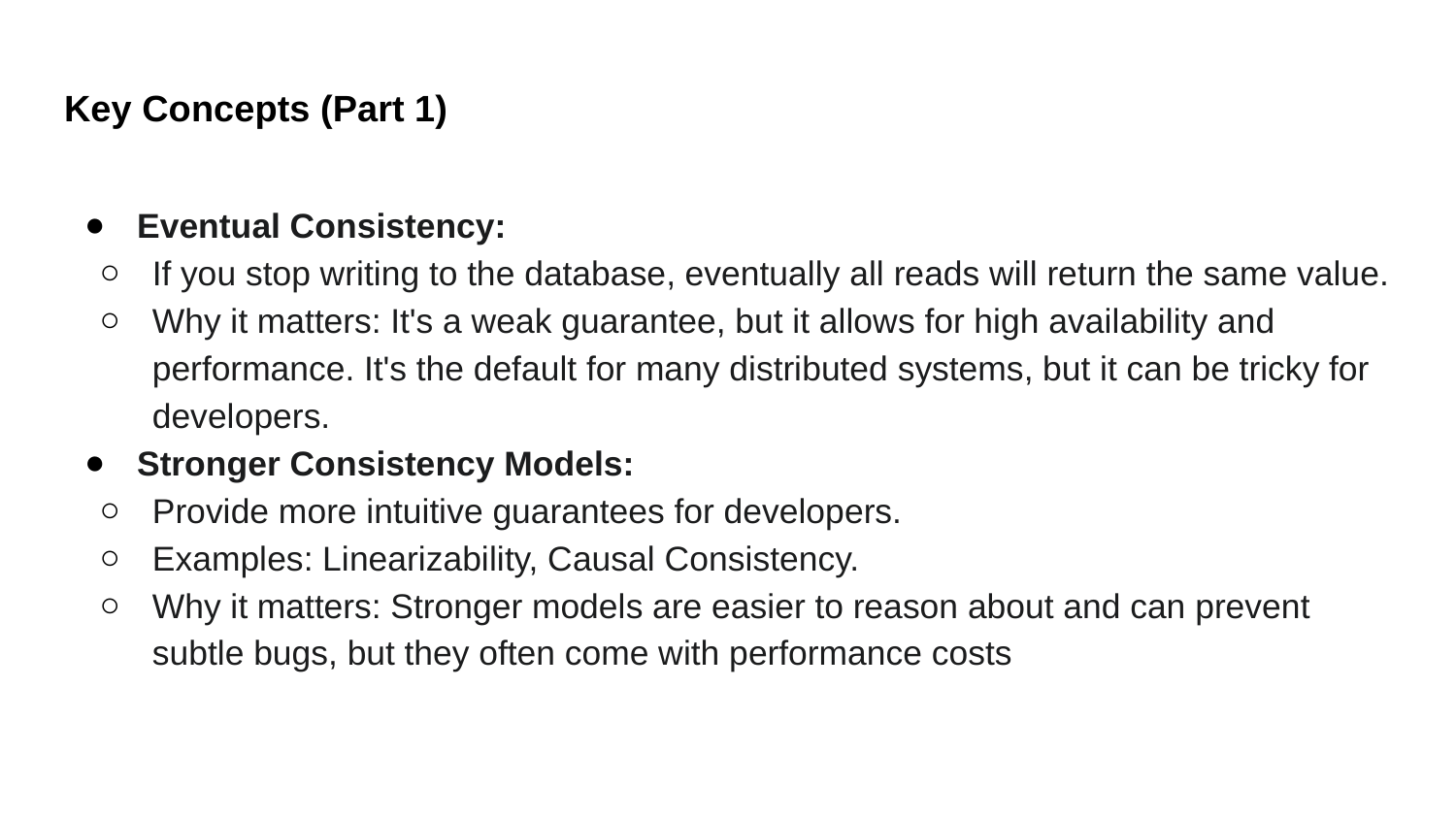

# Key Concepts (Part 1)

Eventual Consistency:
If you stop writing to the database, eventually all reads will return the same value.
Why it matters: It's a weak guarantee, but it allows for high availability and performance. It's the default for many distributed systems, but it can be tricky for developers.
Stronger Consistency Models:
Provide more intuitive guarantees for developers.
Examples: Linearizability, Causal Consistency.
Why it matters: Stronger models are easier to reason about and can prevent subtle bugs, but they often come with performance costs